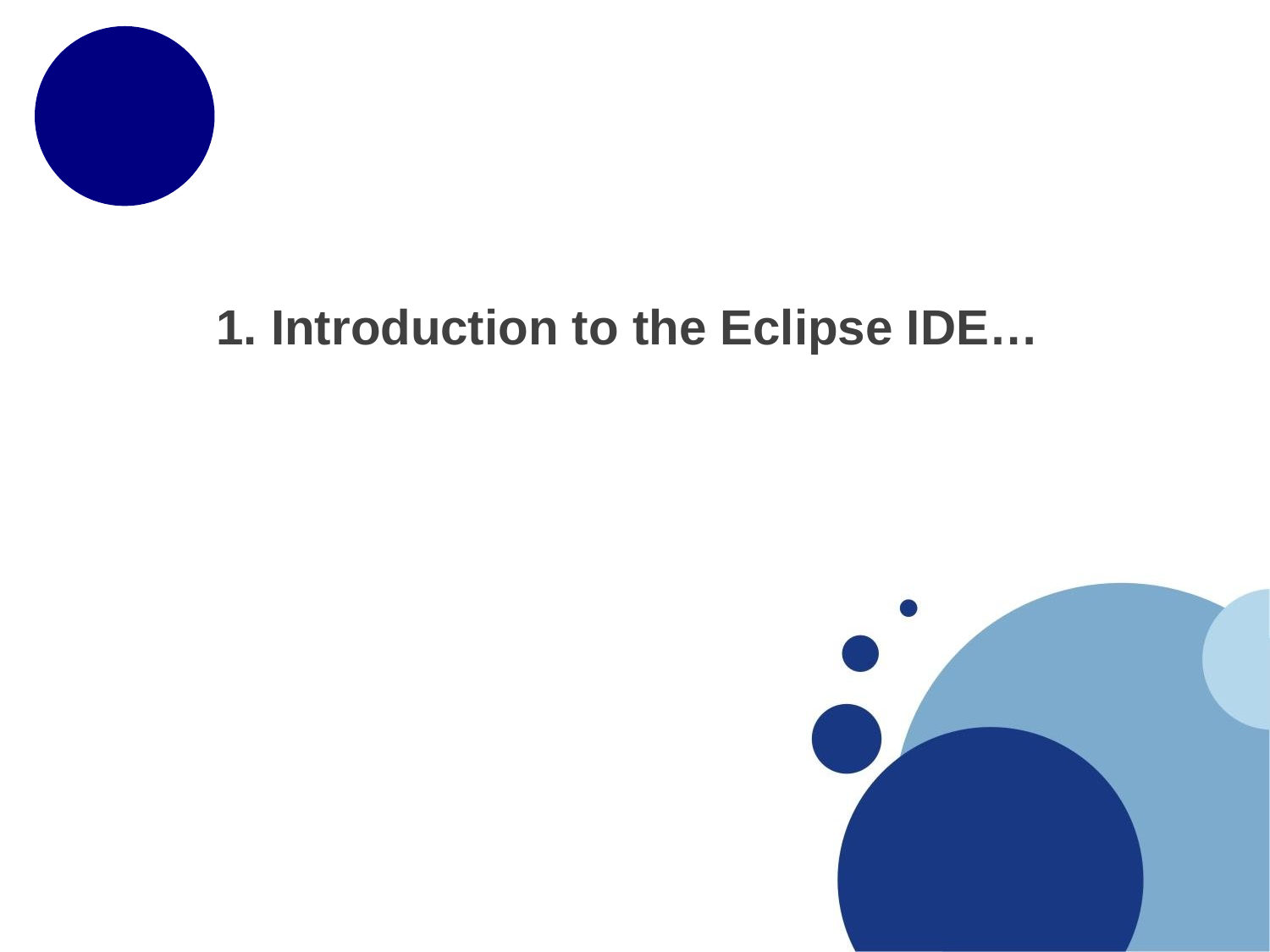

# 1. Introduction to the Eclipse IDE…